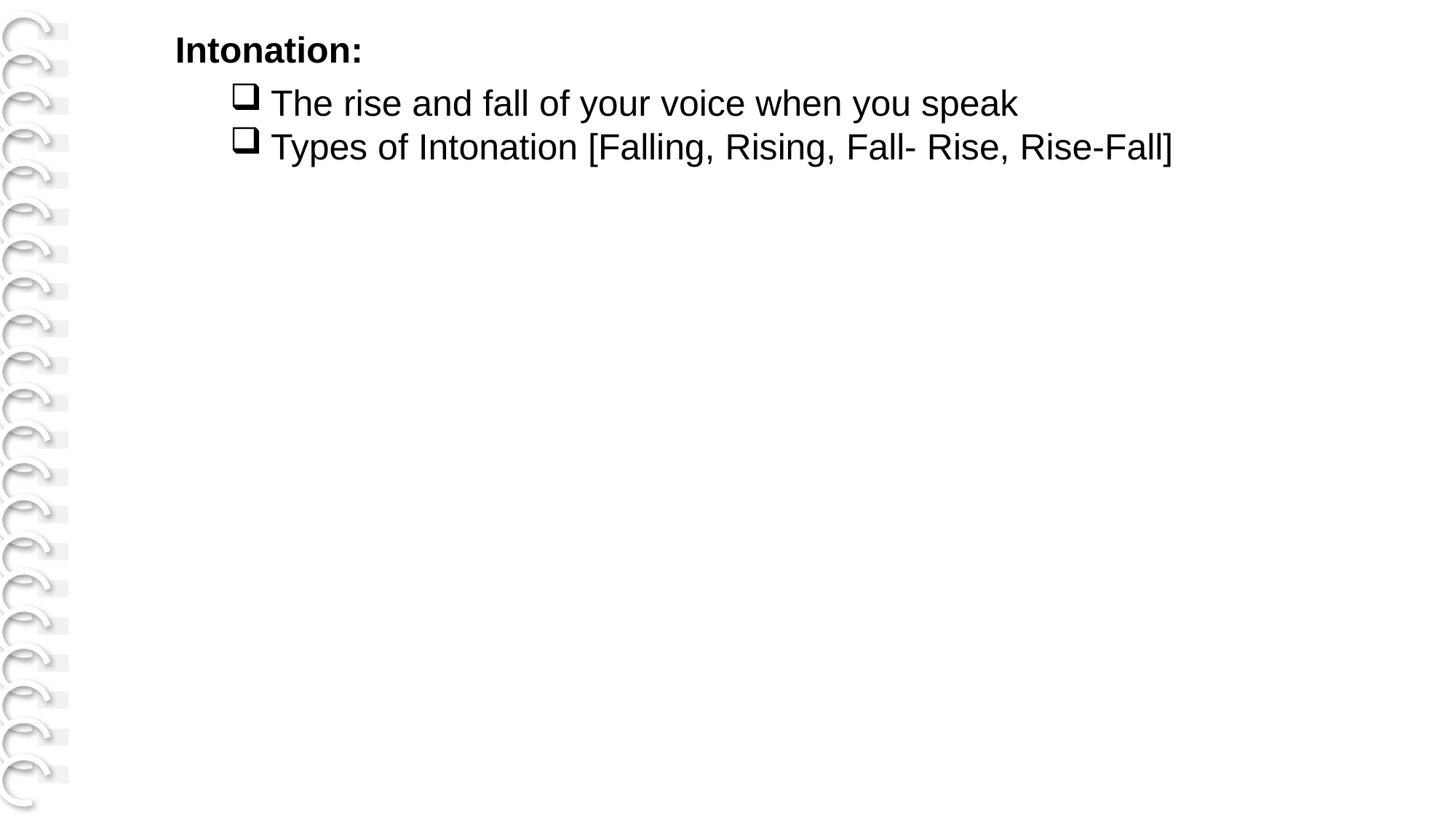

[Page. 42]

Intonation:
The rise and fall of your voice when you speak
Types of Intonation [Falling, Rising, Fall- Rise, Rise-Fall]